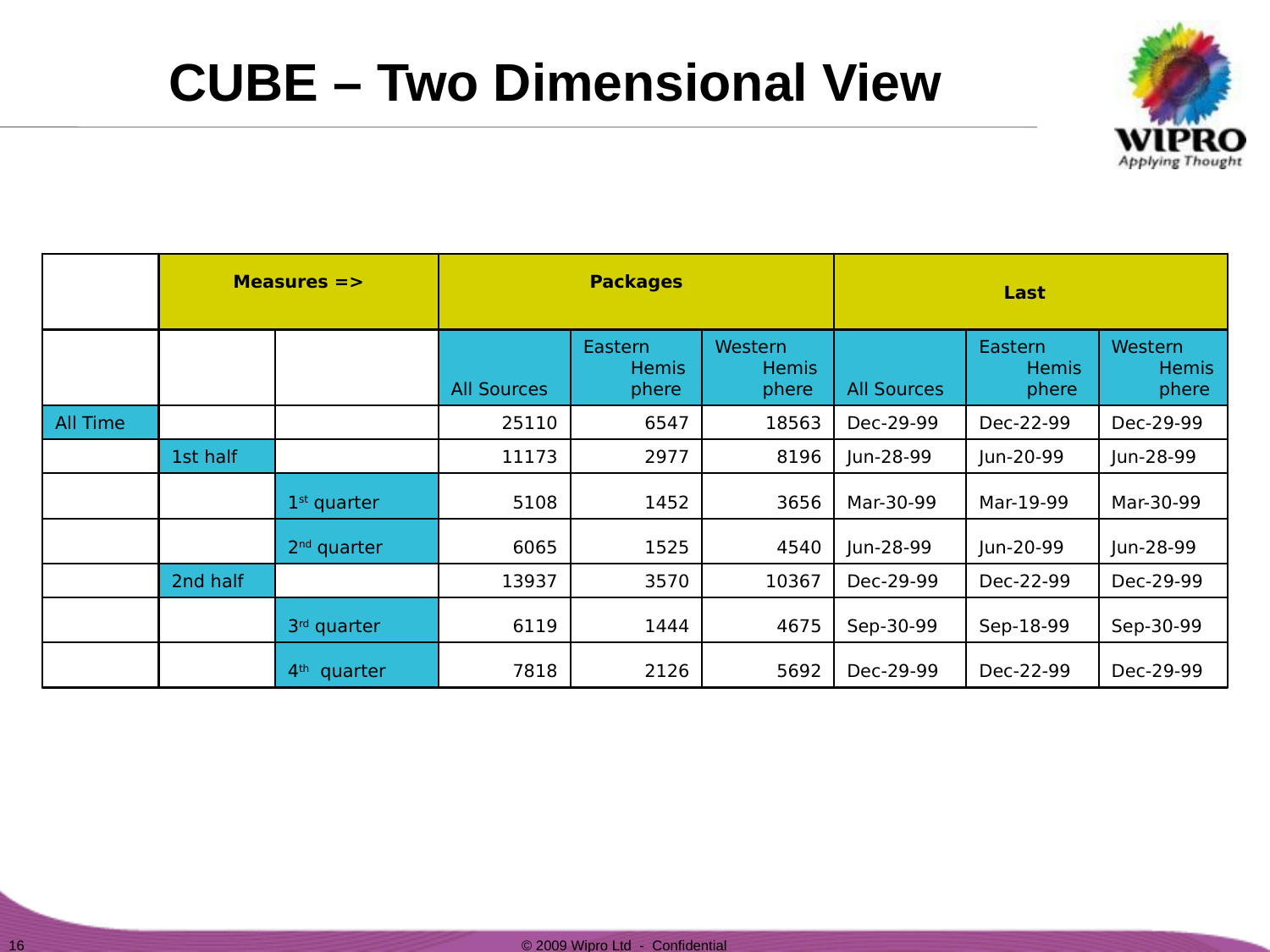

CUBE – Two Dimensional View

Measures =>

Packages

Last

All Sources
Eastern Hemisphere
Western Hemisphere
All Sources
Eastern Hemisphere
Western Hemisphere
All Time

25110
6547
18563
Dec-29-99
Dec-22-99
Dec-29-99

1st half

11173
2977
8196
Jun-28-99
Jun-20-99
Jun-28-99

1st quarter
5108
1452
3656
Mar-30-99
Mar-19-99
Mar-30-99

2nd quarter
6065
1525
4540
Jun-28-99
Jun-20-99
Jun-28-99

2nd half

13937
3570
10367
Dec-29-99
Dec-22-99
Dec-29-99

3rd quarter
6119
1444
4675
Sep-30-99
Sep-18-99
Sep-30-99

4th  quarter
7818
2126
5692
Dec-29-99
Dec-22-99
Dec-29-99